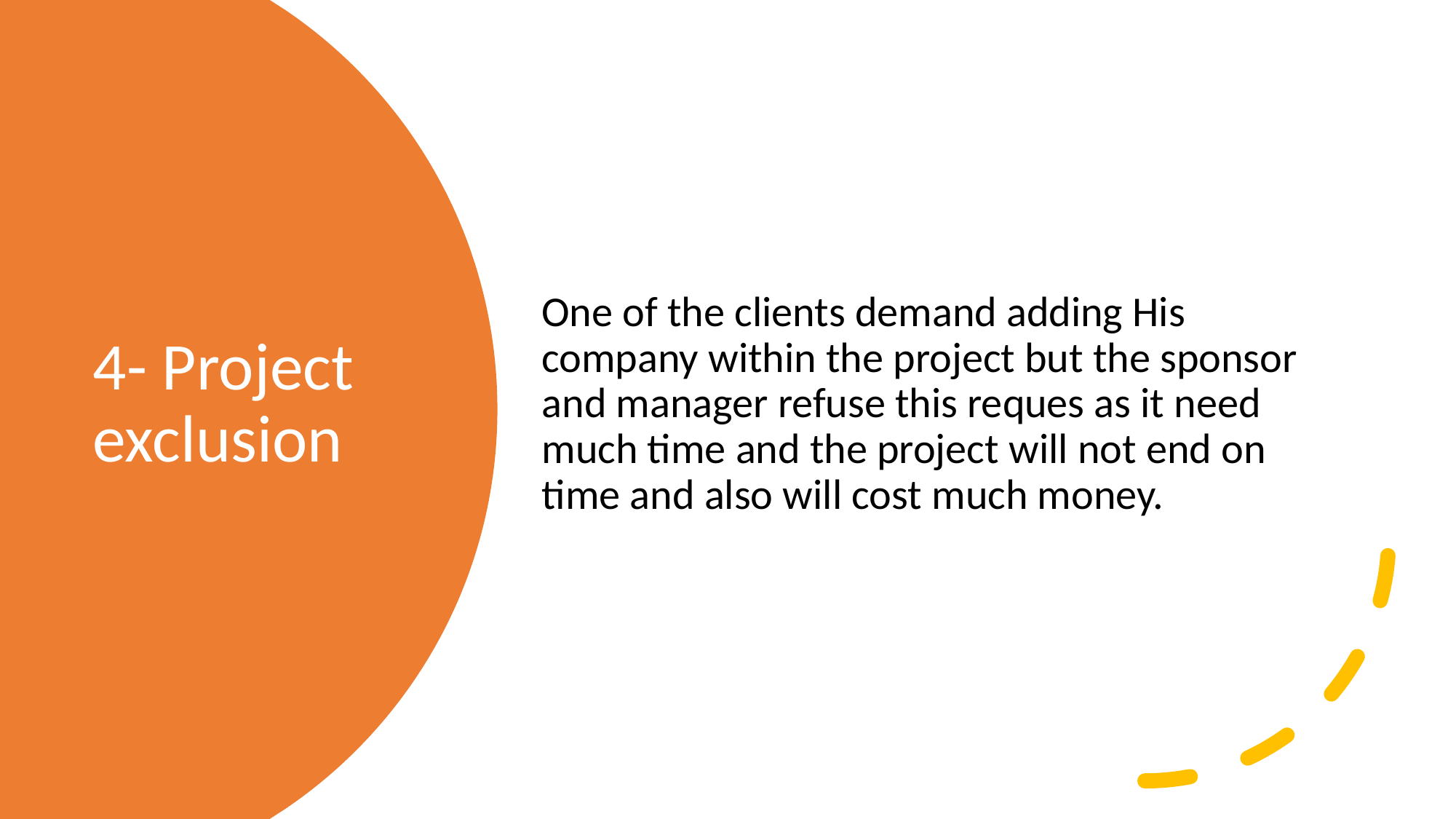

One of the clients demand adding His company within the project but the sponsor and manager refuse this reques as it need much time and the project will not end on time and also will cost much money.
# 4- Project exclusion